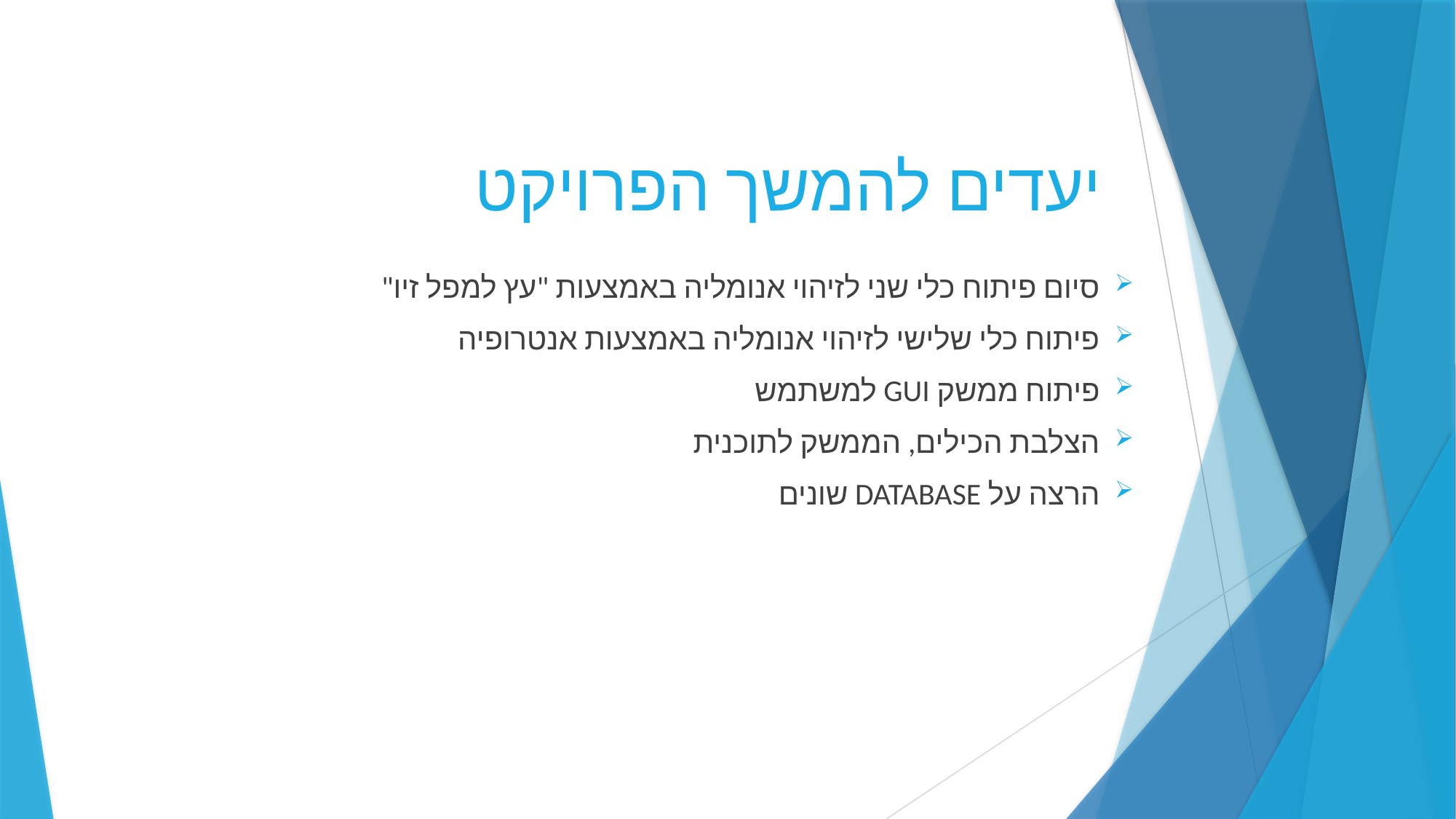

# יעדים להמשך הפרויקט
סיום פיתוח כלי שני לזיהוי אנומליה באמצעות "עץ למפל זיו"
פיתוח כלי שלישי לזיהוי אנומליה באמצעות אנטרופיה
פיתוח ממשק GUI למשתמש
הצלבת הכילים, הממשק לתוכנית
הרצה על DATABASE שונים